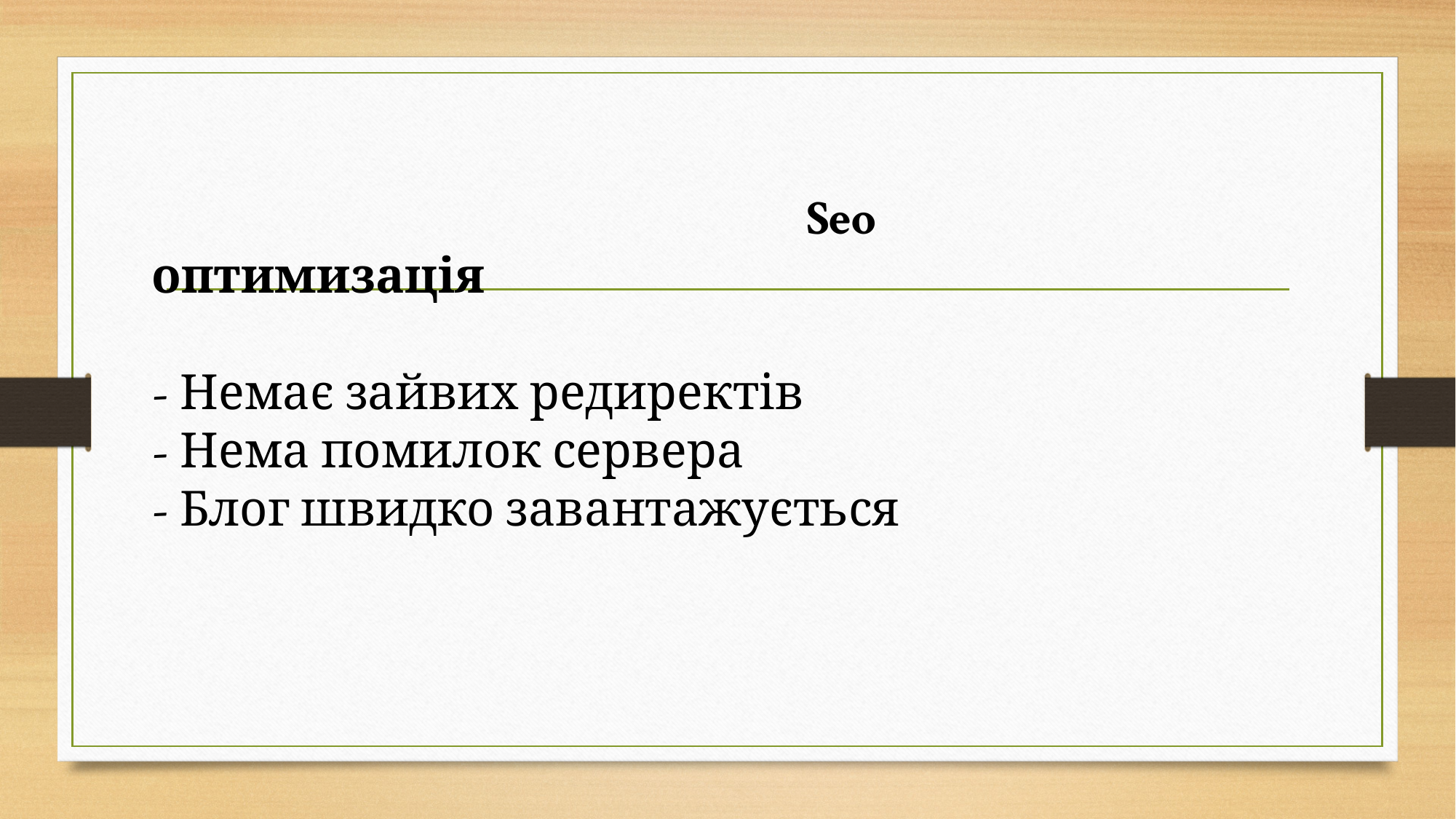

# Seo оптимизація - Немає зайвих редиректів - Нема помилок сервера - Блог швидко завантажується